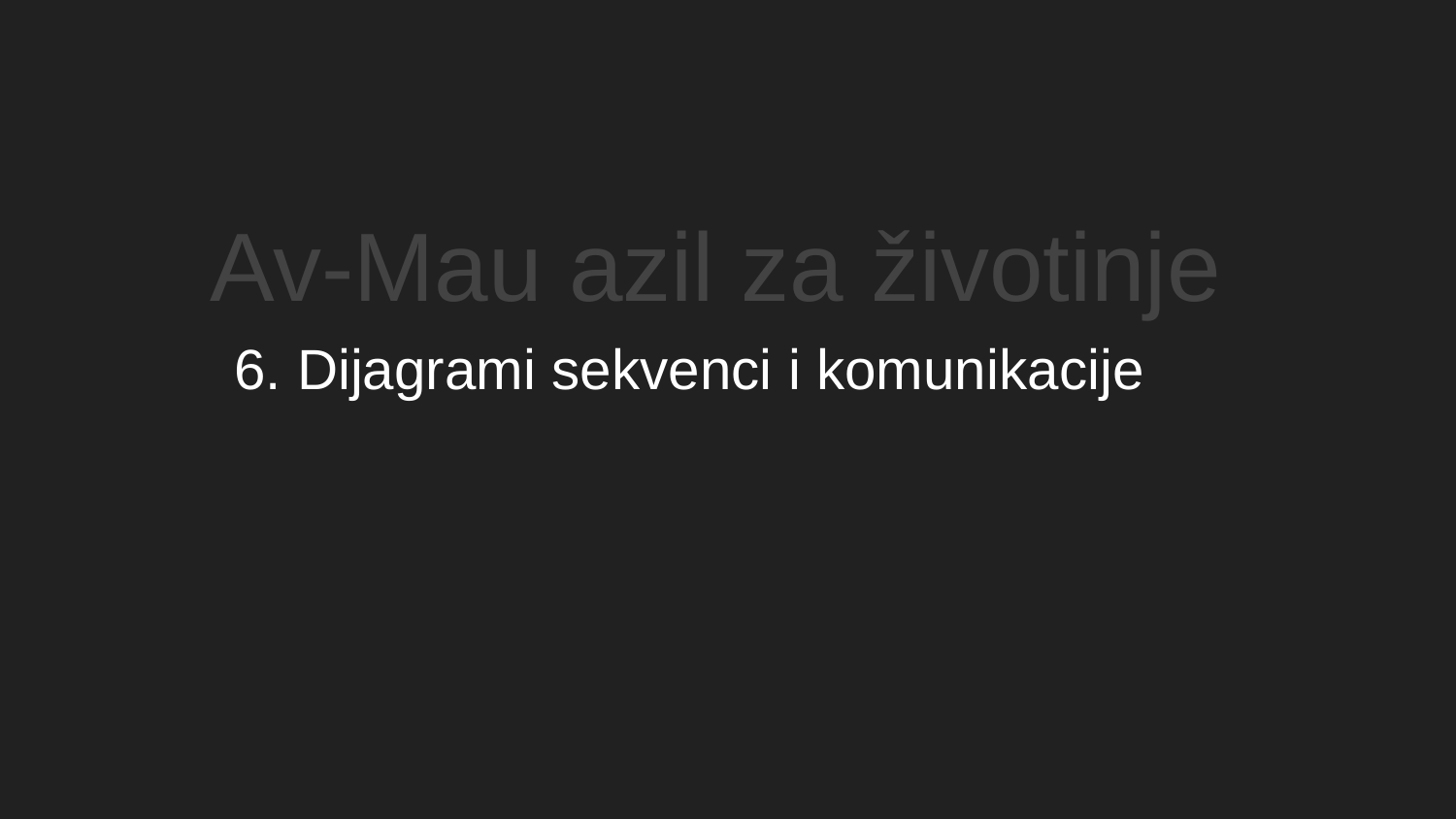

Av-Mau azil za životinje
# 6. Dijagrami sekvenci i komunikacije